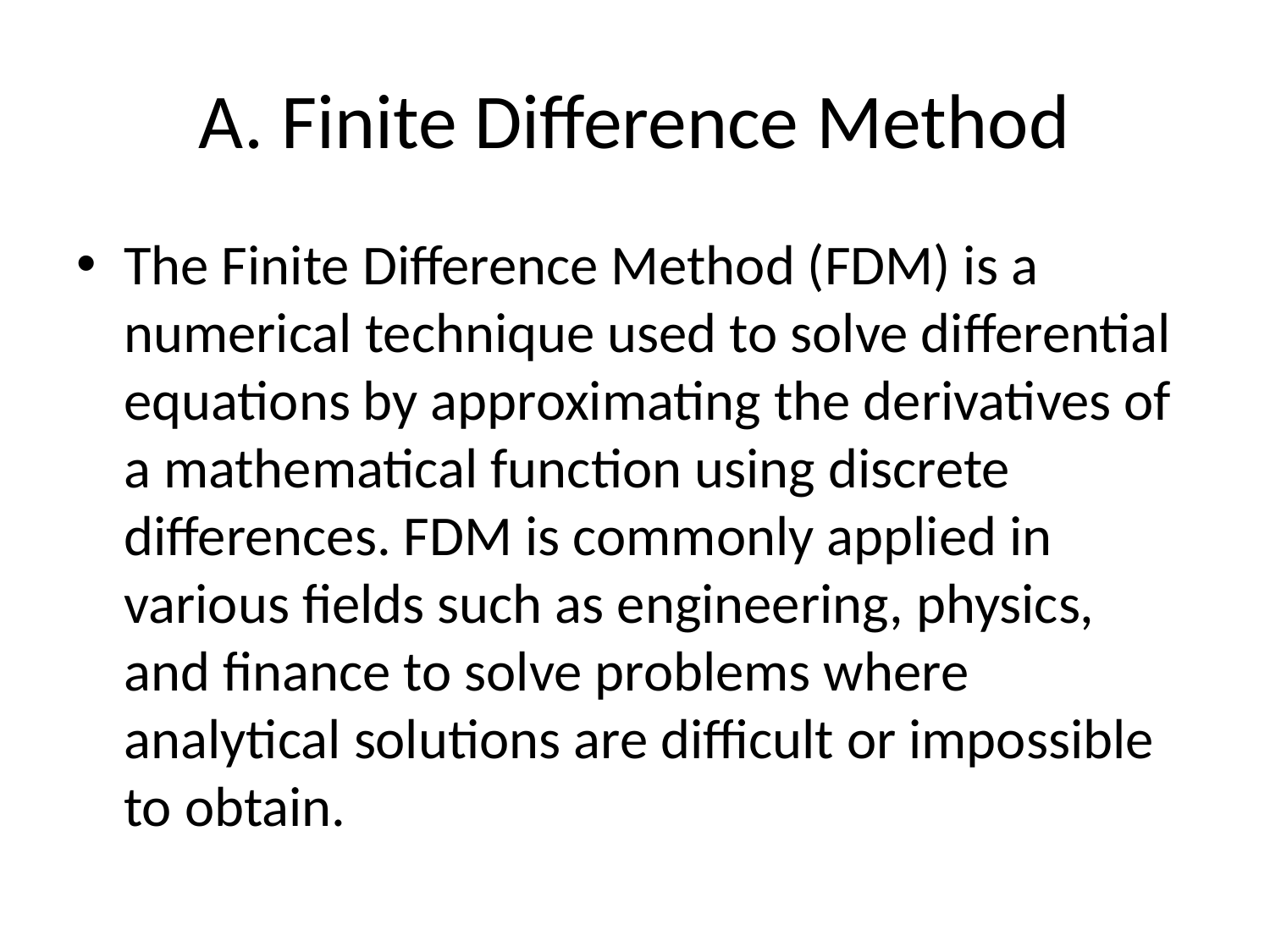

# A. Finite Difference Method
The Finite Difference Method (FDM) is a numerical technique used to solve differential equations by approximating the derivatives of a mathematical function using discrete differences. FDM is commonly applied in various fields such as engineering, physics, and finance to solve problems where analytical solutions are difficult or impossible to obtain.